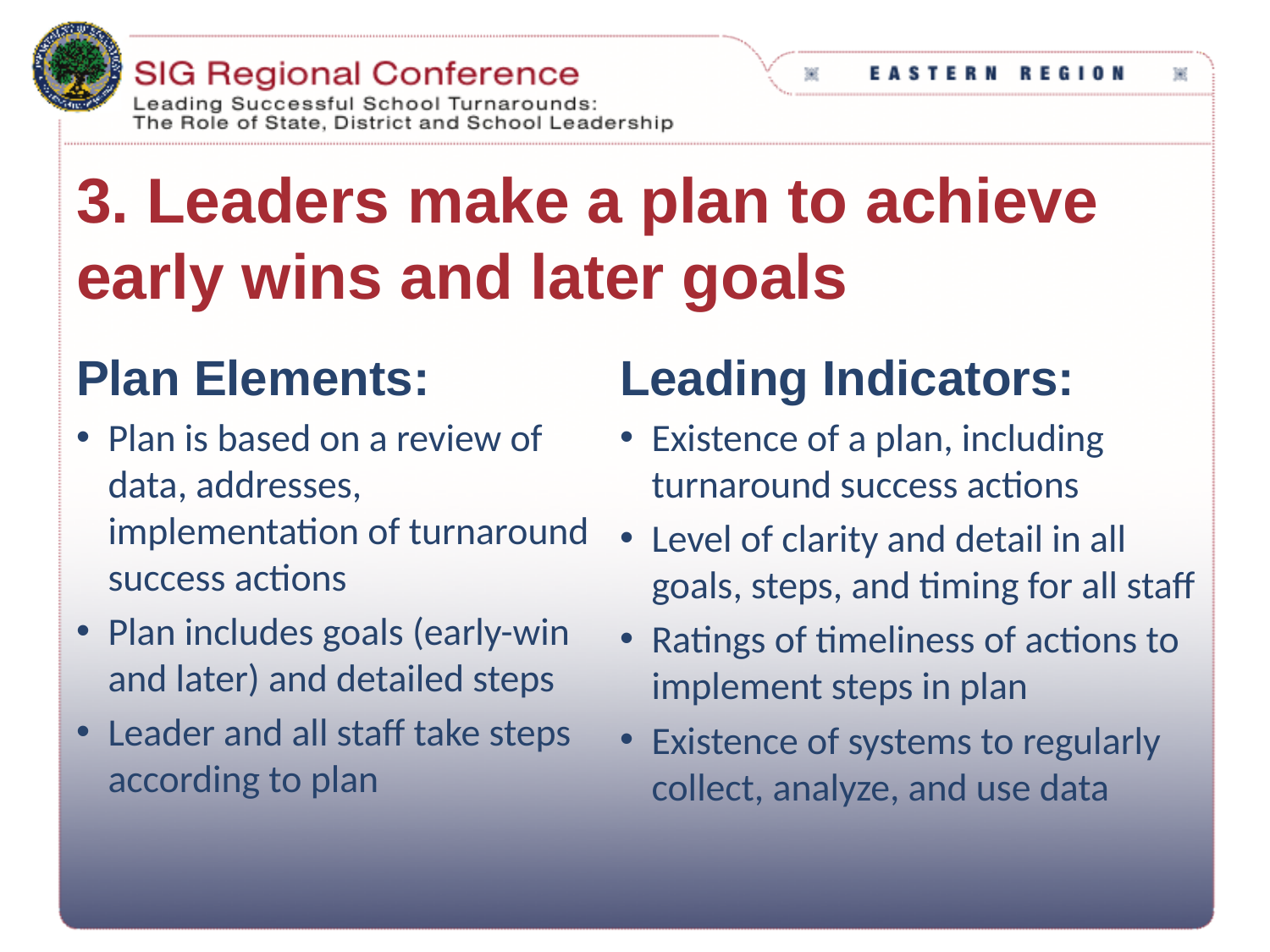

# 3. Leaders make a plan to achieve early wins and later goals
Plan Elements:
Plan is based on a review of data, addresses, implementation of turnaround success actions
Plan includes goals (early-win and later) and detailed steps
Leader and all staff take steps according to plan
Leading Indicators:
Existence of a plan, including turnaround success actions
Level of clarity and detail in all goals, steps, and timing for all staff
Ratings of timeliness of actions to implement steps in plan
Existence of systems to regularly collect, analyze, and use data